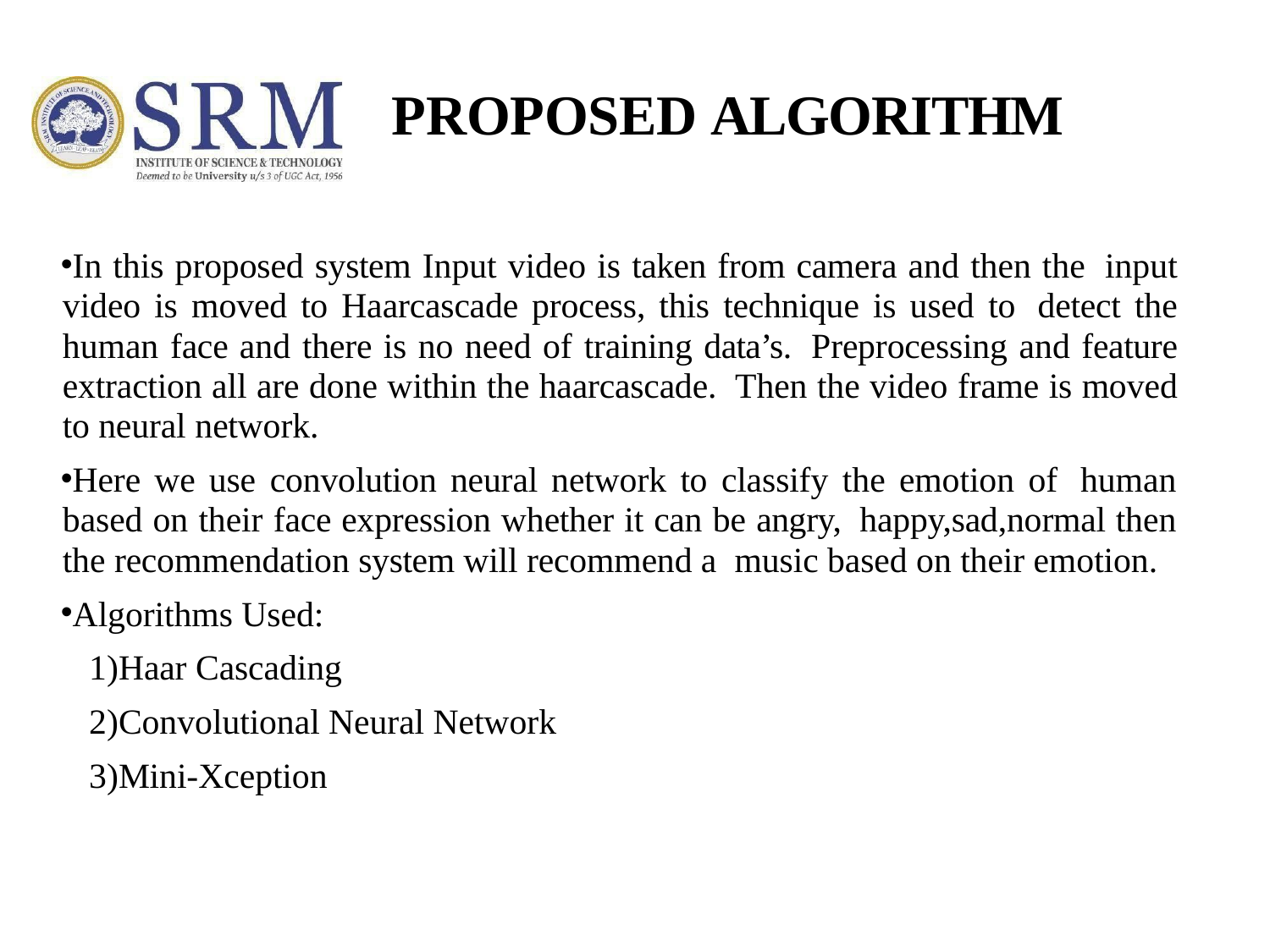

# PROPOSED ALGORITHM
In this proposed system Input video is taken from camera and then the  input video is moved to Haarcascade process, this technique is used to  detect the human face and there is no need of training data’s.  Preprocessing and feature extraction all are done within the haarcascade.  Then the video frame is moved to neural network.
Here we use convolution neural network to classify the emotion of  human based on their face expression whether it can be angry,  happy,sad,normal then the recommendation system will recommend a  music based on their emotion.
Algorithms Used:
   1)Haar Cascading
   2)Convolutional Neural Network
   3)Mini-Xception